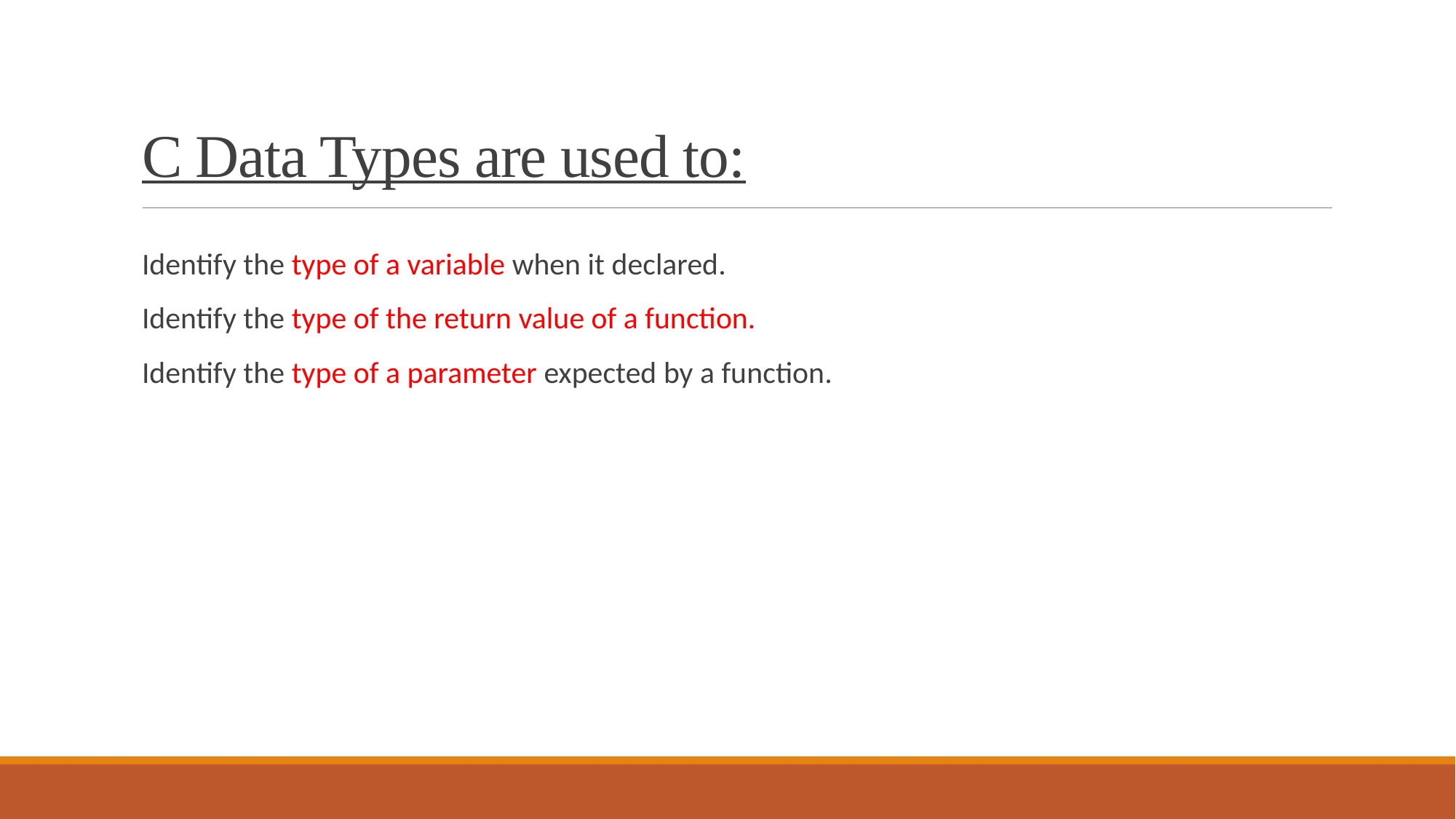

# C Data Types are used to:
Identify the type of a variable when it declared.
Identify the type of the return value of a function.
Identify the type of a parameter expected by a function.